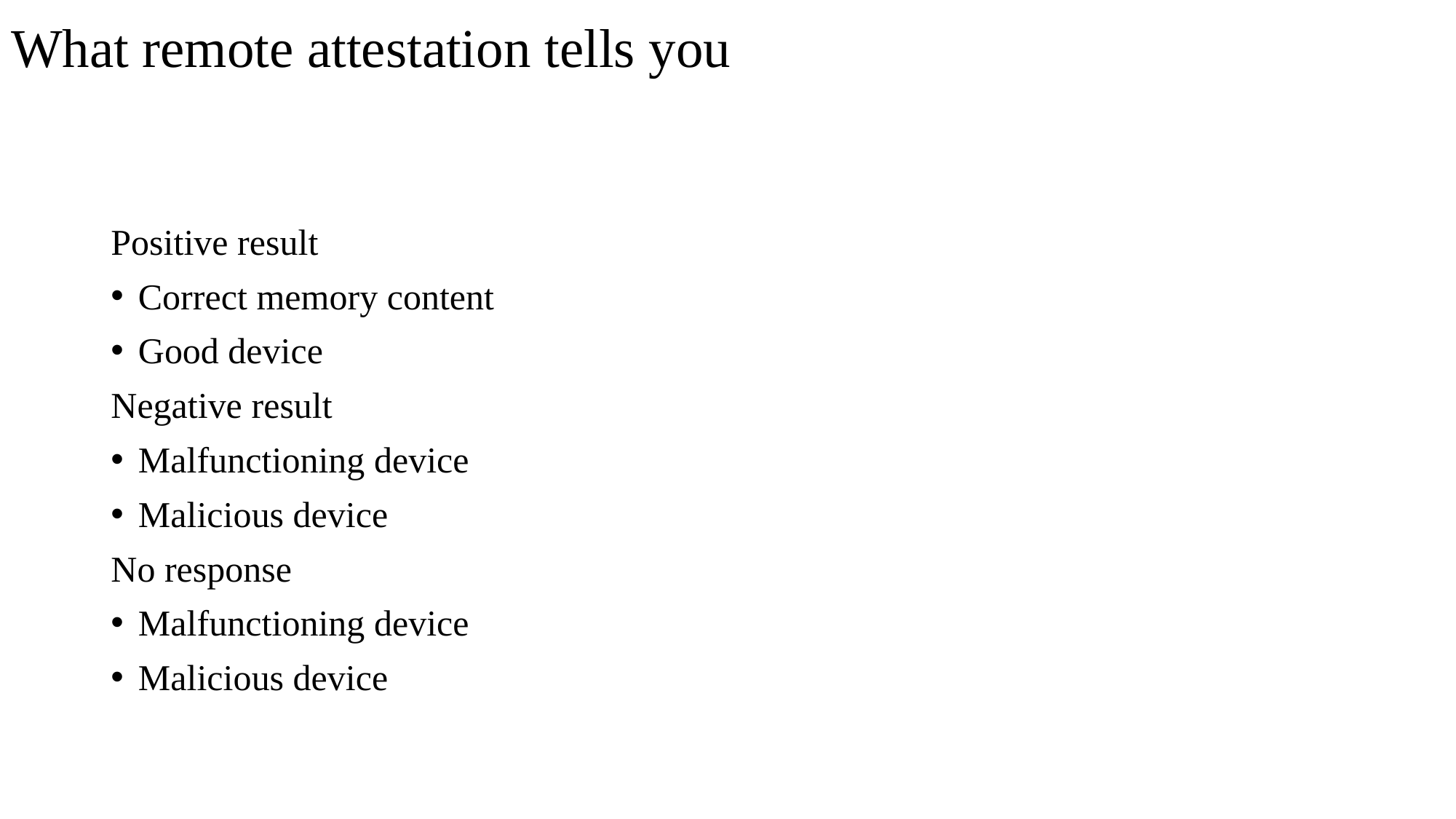

# What remote attestation tells you
Positive result
Correct memory content
Good device
Negative result
Malfunctioning device
Malicious device
No response
Malfunctioning device
Malicious device